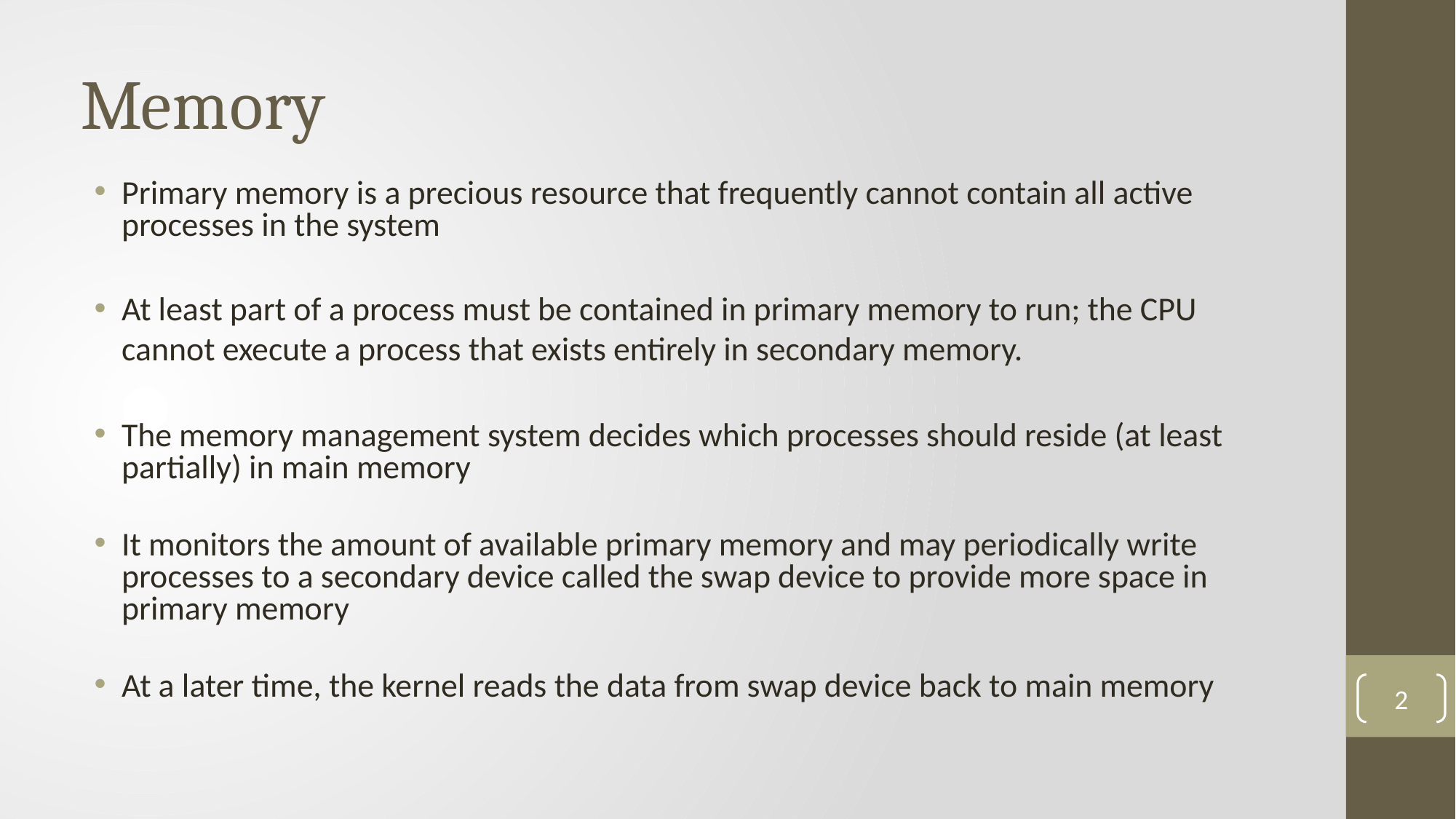

# Memory
Primary memory is a precious resource that frequently cannot contain all active processes in the system

At least part of a process must be contained in primary memory to run; the CPU cannot execute a process that exists entirely in secondary memory.

The memory management system decides which processes should reside (at least partially) in main memory

It monitors the amount of available primary memory and may periodically write processes to a secondary device called the swap device to provide more space in primary memory

At a later time, the kernel reads the data from swap device back to main memory
2